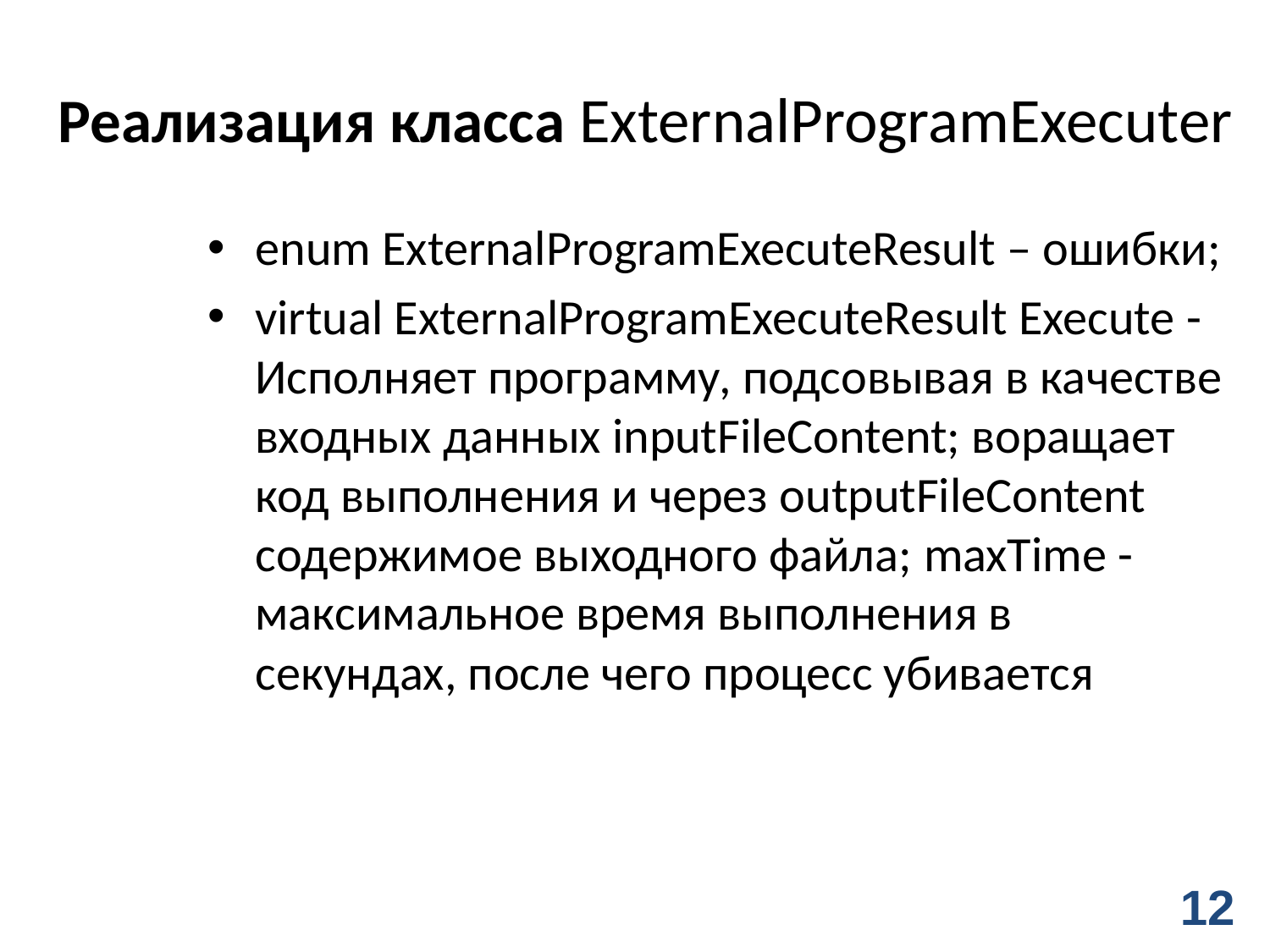

# Реализация класса ExternalProgramExecuter
enum ExternalProgramExecuteResult – ошибки;
virtual ExternalProgramExecuteResult Execute - Исполняет программу, подсовывая в качестве входных данных inputFileContent; воpащает код выполнения и через outputFileContent содержимое выходного файла; maxTime - максимальное время выполнения в секундах, после чего процесс убивается

12